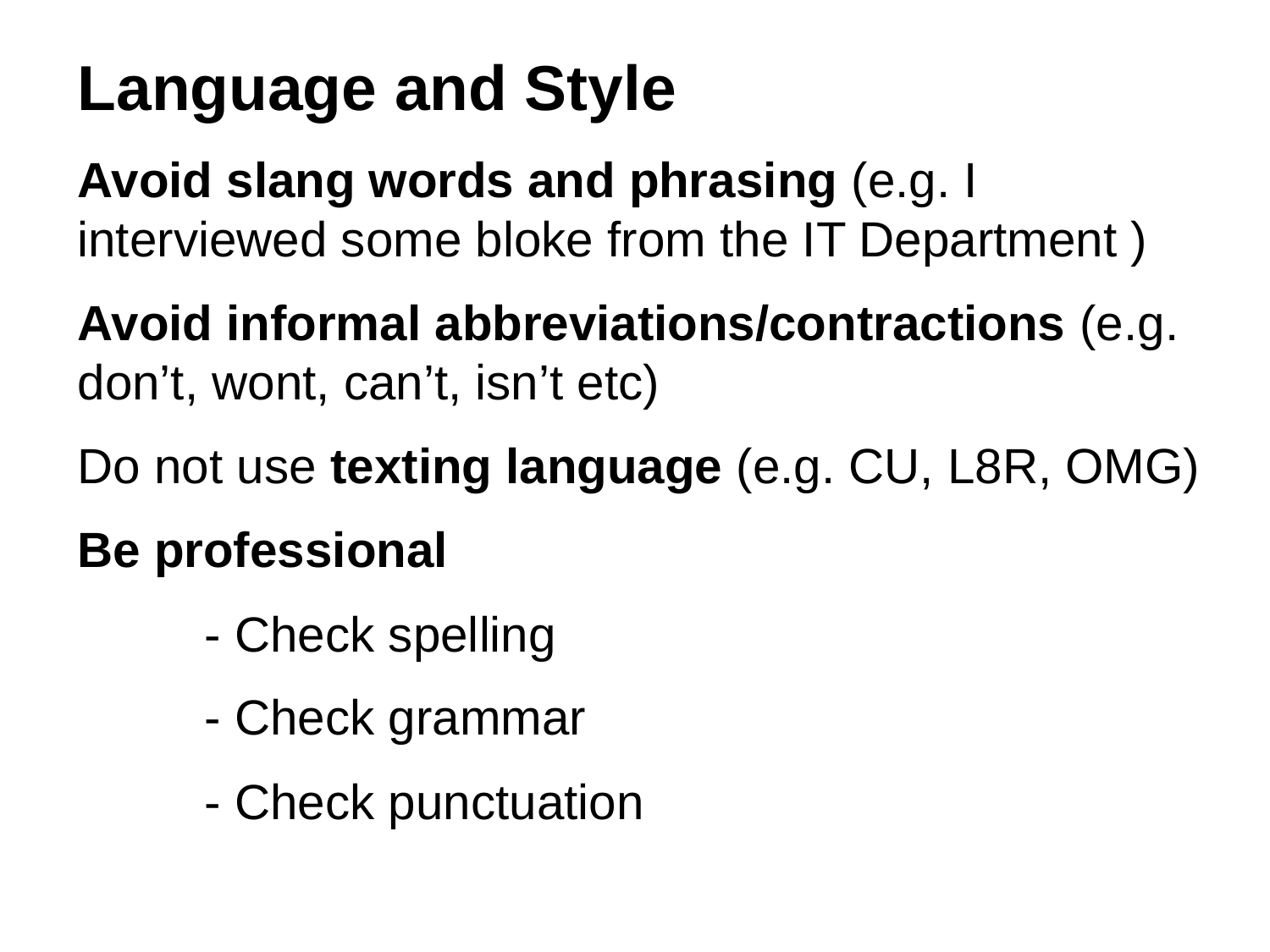

Language and Style
Avoid slang words and phrasing (e.g. I interviewed some bloke from the IT Department )
Avoid informal abbreviations/contractions (e.g. don’t, wont, can’t, isn’t etc)
Do not use texting language (e.g. CU, L8R, OMG)
Be professional
	- Check spelling
	- Check grammar
	- Check punctuation